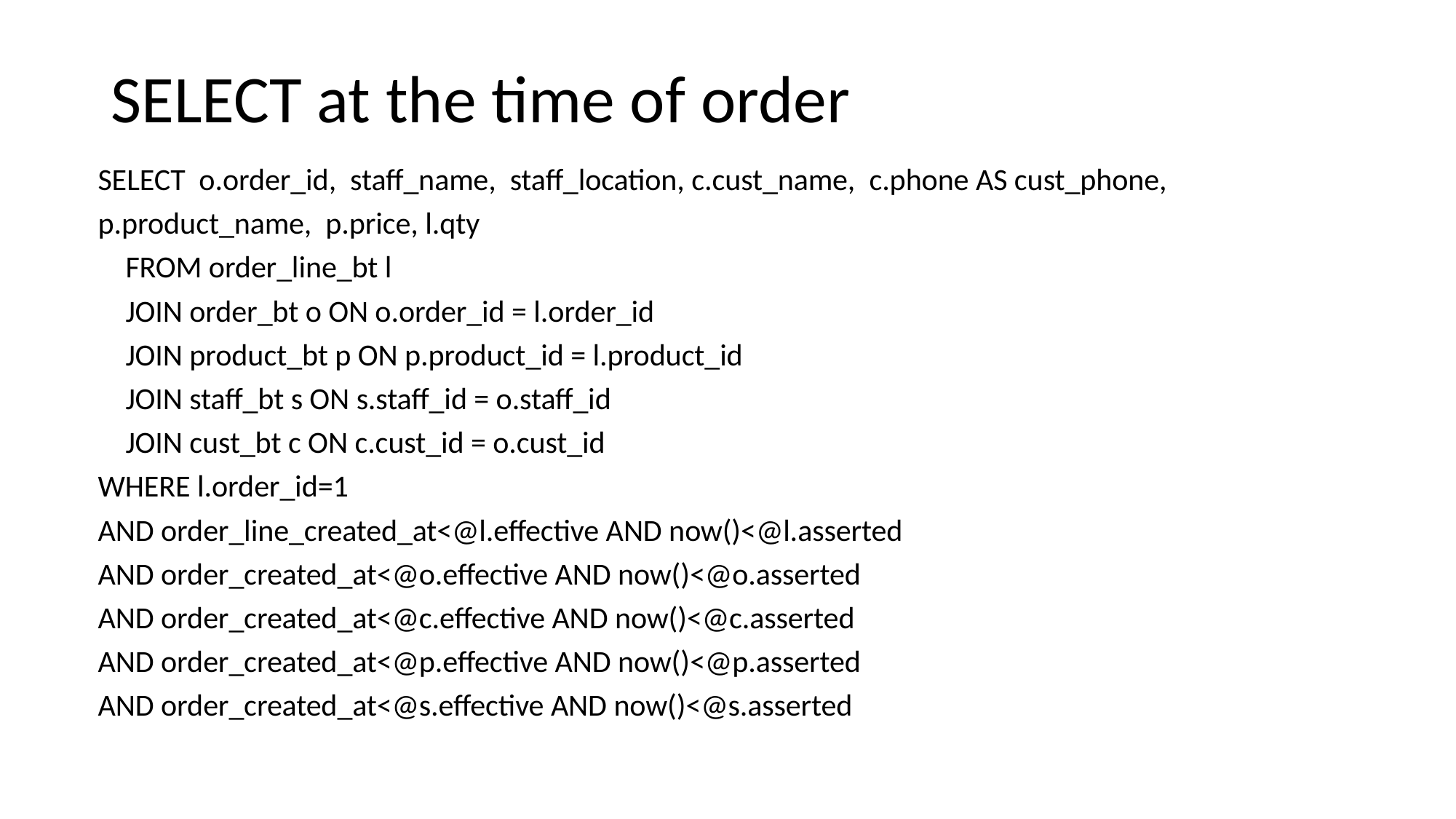

# SELECT at the time of order
SELECT  o.order_id,  staff_name,  staff_location, c.cust_name,  c.phone AS cust_phone,
p.product_name,  p.price, l.qty
    FROM order_line_bt l
    JOIN order_bt o ON o.order_id = l.order_id
    JOIN product_bt p ON p.product_id = l.product_id
    JOIN staff_bt s ON s.staff_id = o.staff_id
    JOIN cust_bt c ON c.cust_id = o.cust_id
WHERE l.order_id=1
AND order_line_created_at<@l.effective AND now()<@l.asserted
AND order_created_at<@o.effective AND now()<@o.asserted
AND order_created_at<@c.effective AND now()<@c.asserted
AND order_created_at<@p.effective AND now()<@p.asserted
AND order_created_at<@s.effective AND now()<@s.asserted